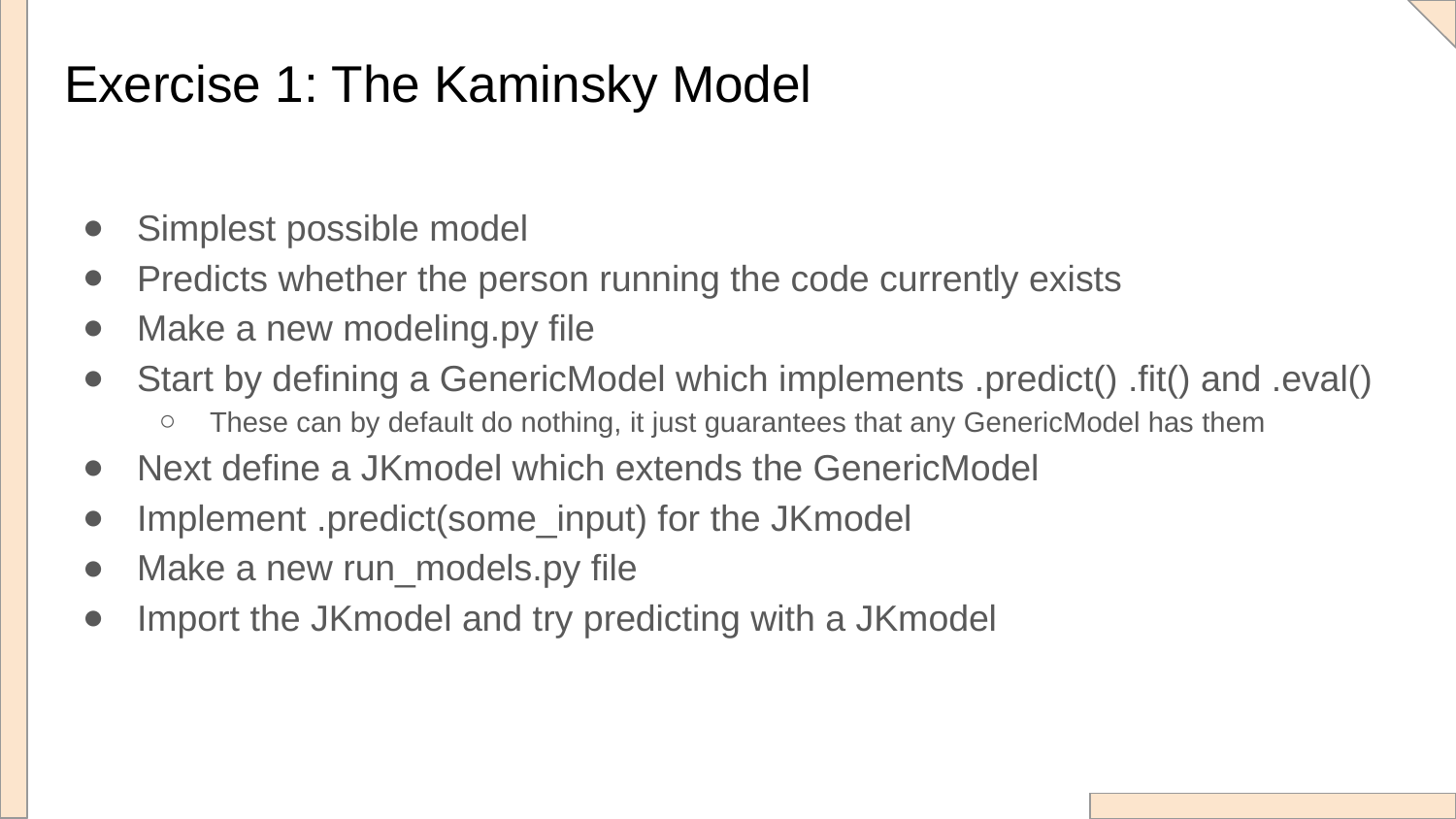

# Exercise 1: The Kaminsky Model
Simplest possible model
Predicts whether the person running the code currently exists
Make a new modeling.py file
Start by defining a GenericModel which implements .predict() .fit() and .eval()
These can by default do nothing, it just guarantees that any GenericModel has them
Next define a JKmodel which extends the GenericModel
Implement .predict(some_input) for the JKmodel
Make a new run_models.py file
Import the JKmodel and try predicting with a JKmodel